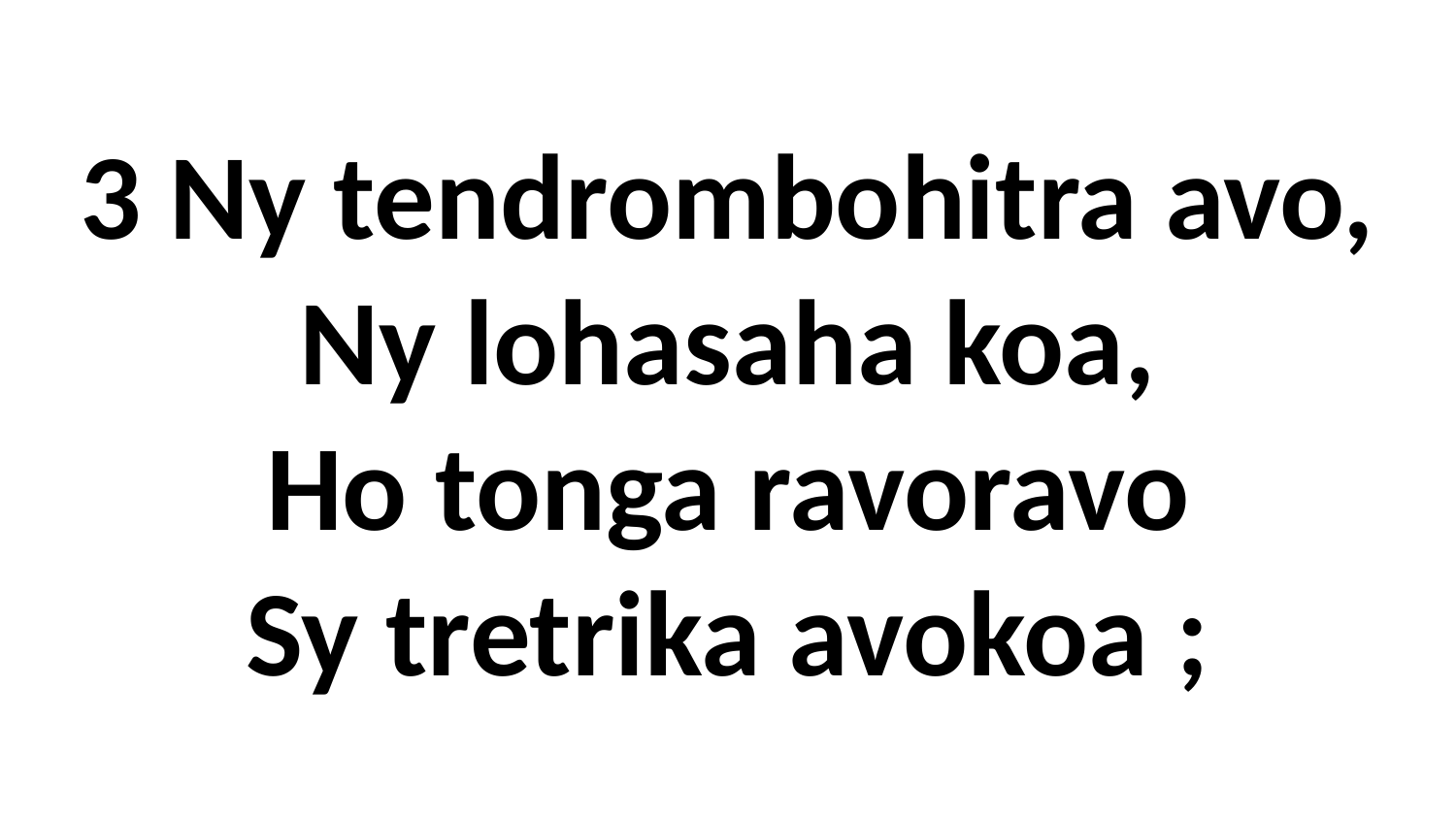

# 3 Ny tendrombohitra avo, Ny lohasaha koa, Ho tonga ravoravo Sy tretrika avokoa ;